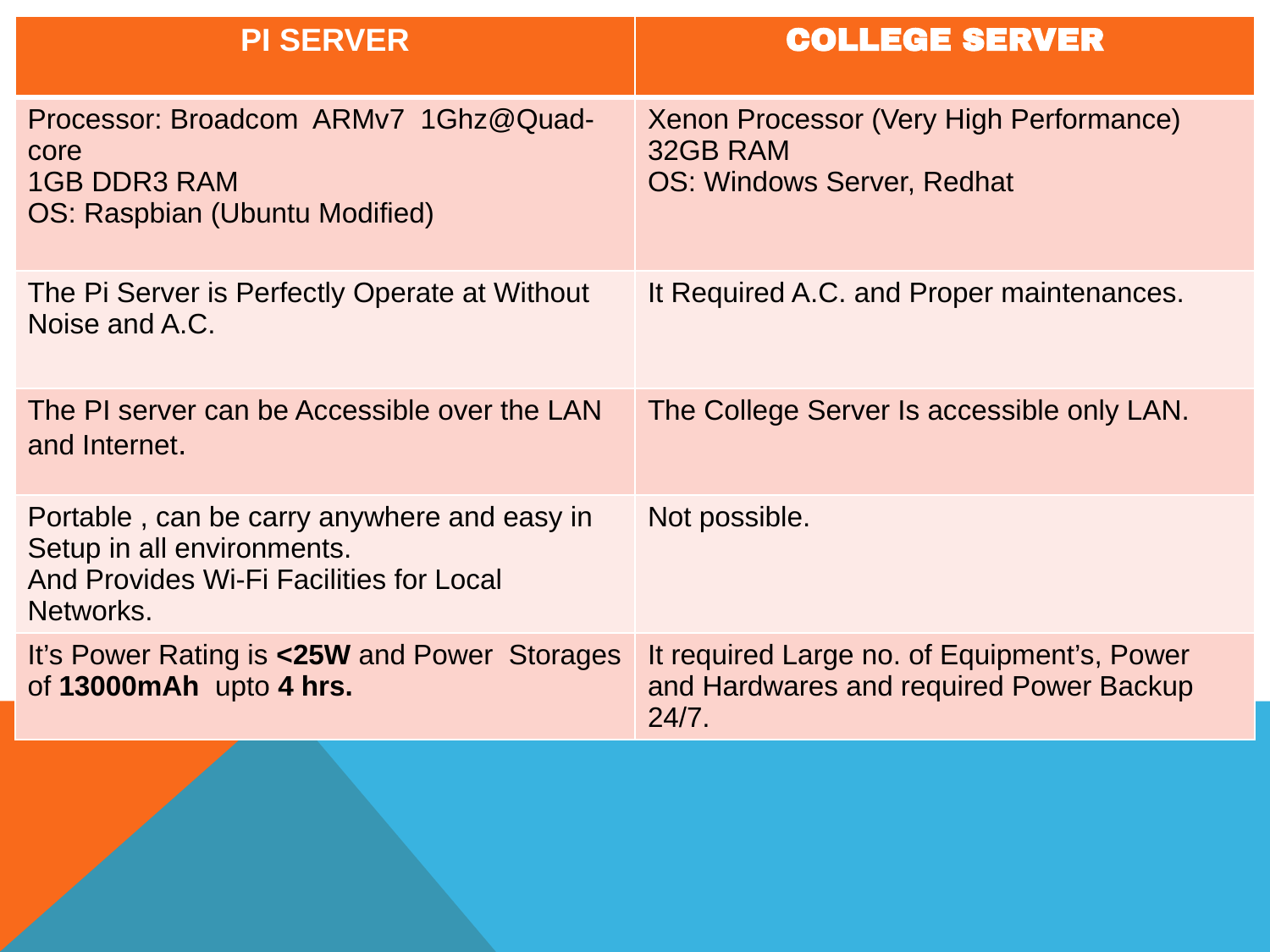

| PI SERVER | COLLEGE SERVER |
| --- | --- |
| Processor: Broadcom ARMv7 1Ghz@Quad-core 1GB DDR3 RAM OS: Raspbian (Ubuntu Modified) | Xenon Processor (Very High Performance) 32GB RAM OS: Windows Server, Redhat |
| The Pi Server is Perfectly Operate at Without Noise and A.C. | It Required A.C. and Proper maintenances. |
| The PI server can be Accessible over the LAN and Internet. | The College Server Is accessible only LAN. |
| Portable , can be carry anywhere and easy in Setup in all environments. And Provides Wi-Fi Facilities for Local Networks. | Not possible. |
| It’s Power Rating is <25W and Power Storages of 13000mAh upto 4 hrs. | It required Large no. of Equipment’s, Power and Hardwares and required Power Backup 24/7. |